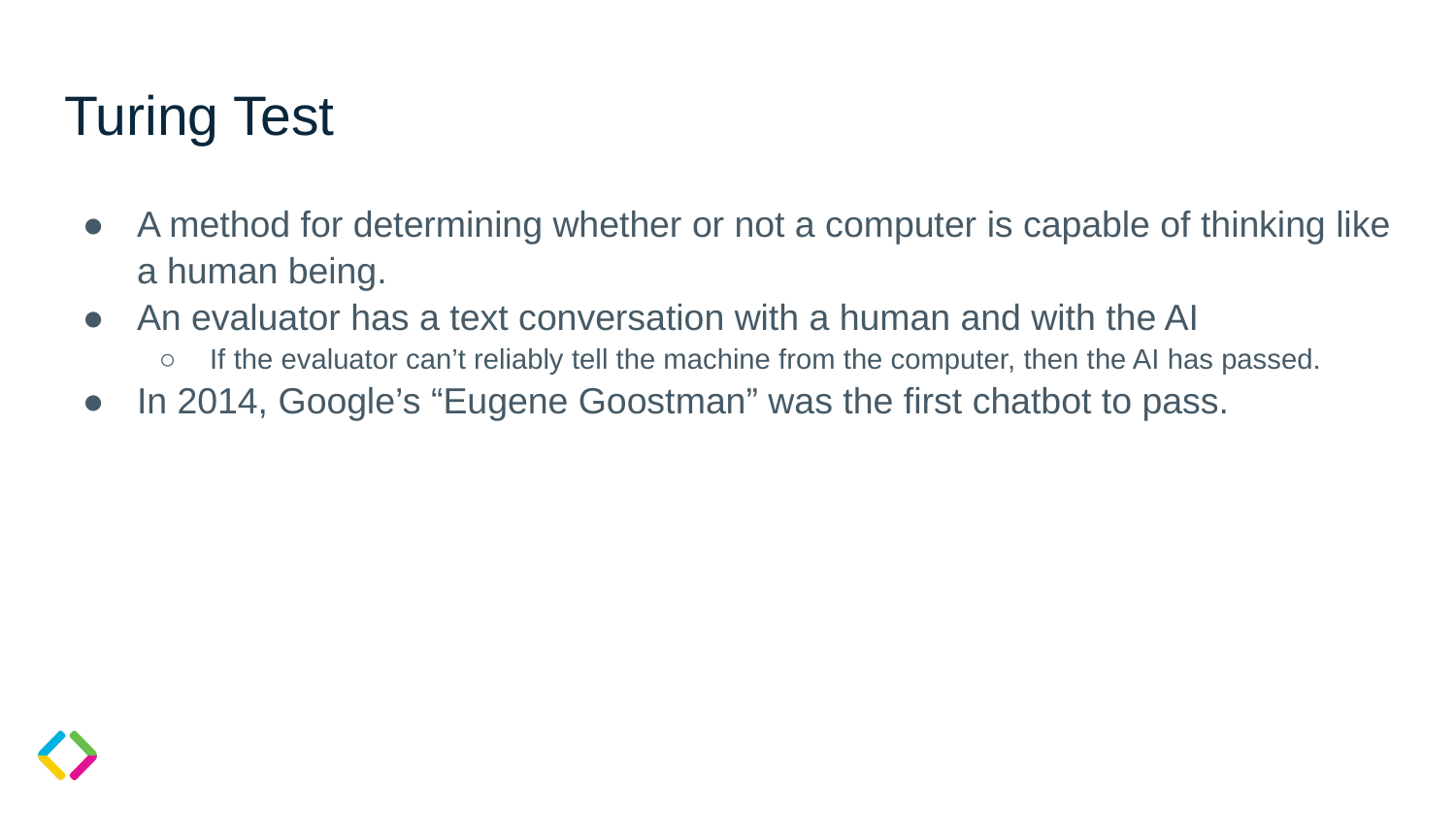

# Turing Test
A method for determining whether or not a computer is capable of thinking like a human being.
An evaluator has a text conversation with a human and with the AI
If the evaluator can’t reliably tell the machine from the computer, then the AI has passed.
In 2014, Google’s “Eugene Goostman” was the first chatbot to pass.